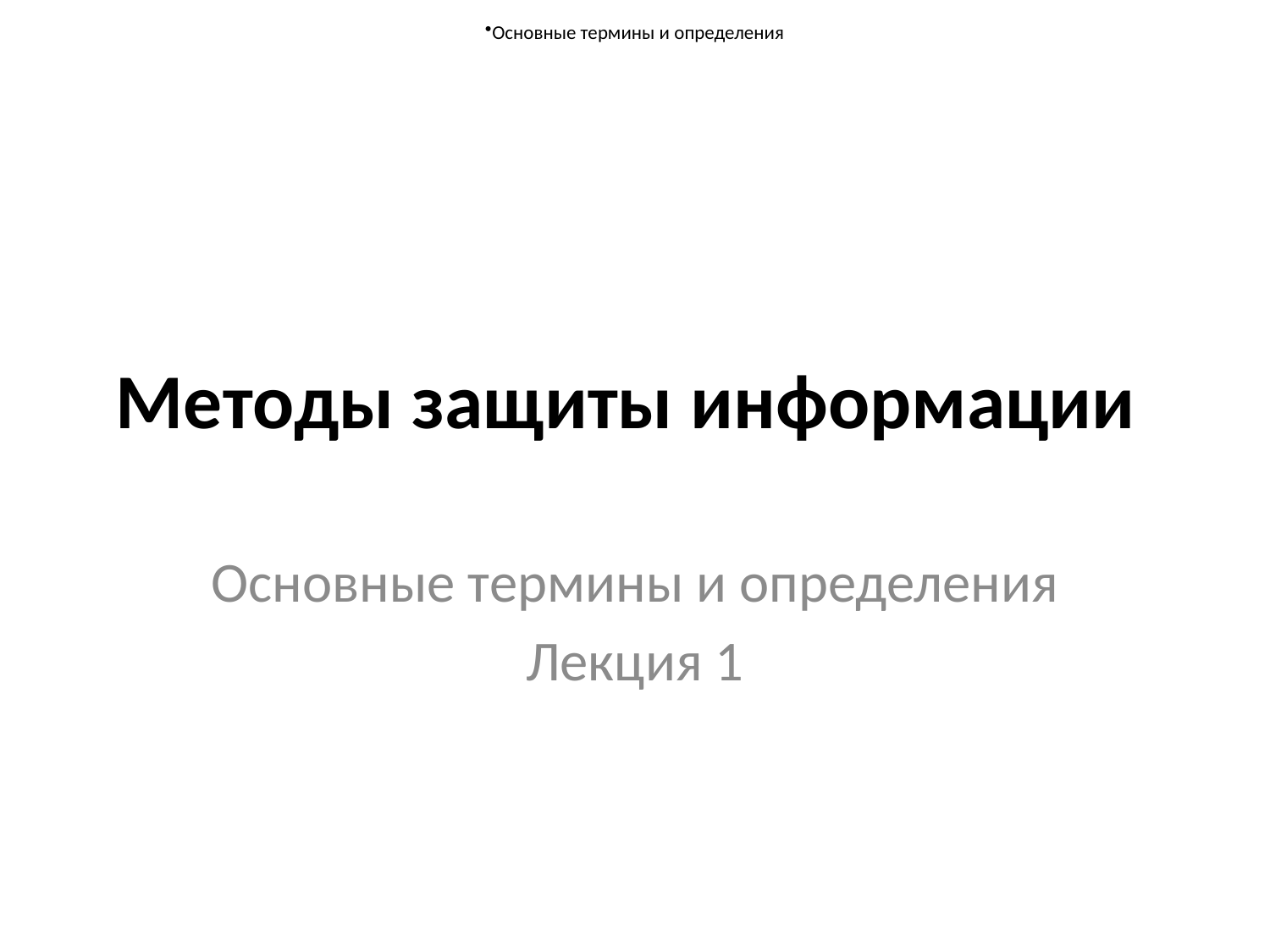

Основные термины и определения
# Методы защиты информации
Основные термины и определения
Лекция 1